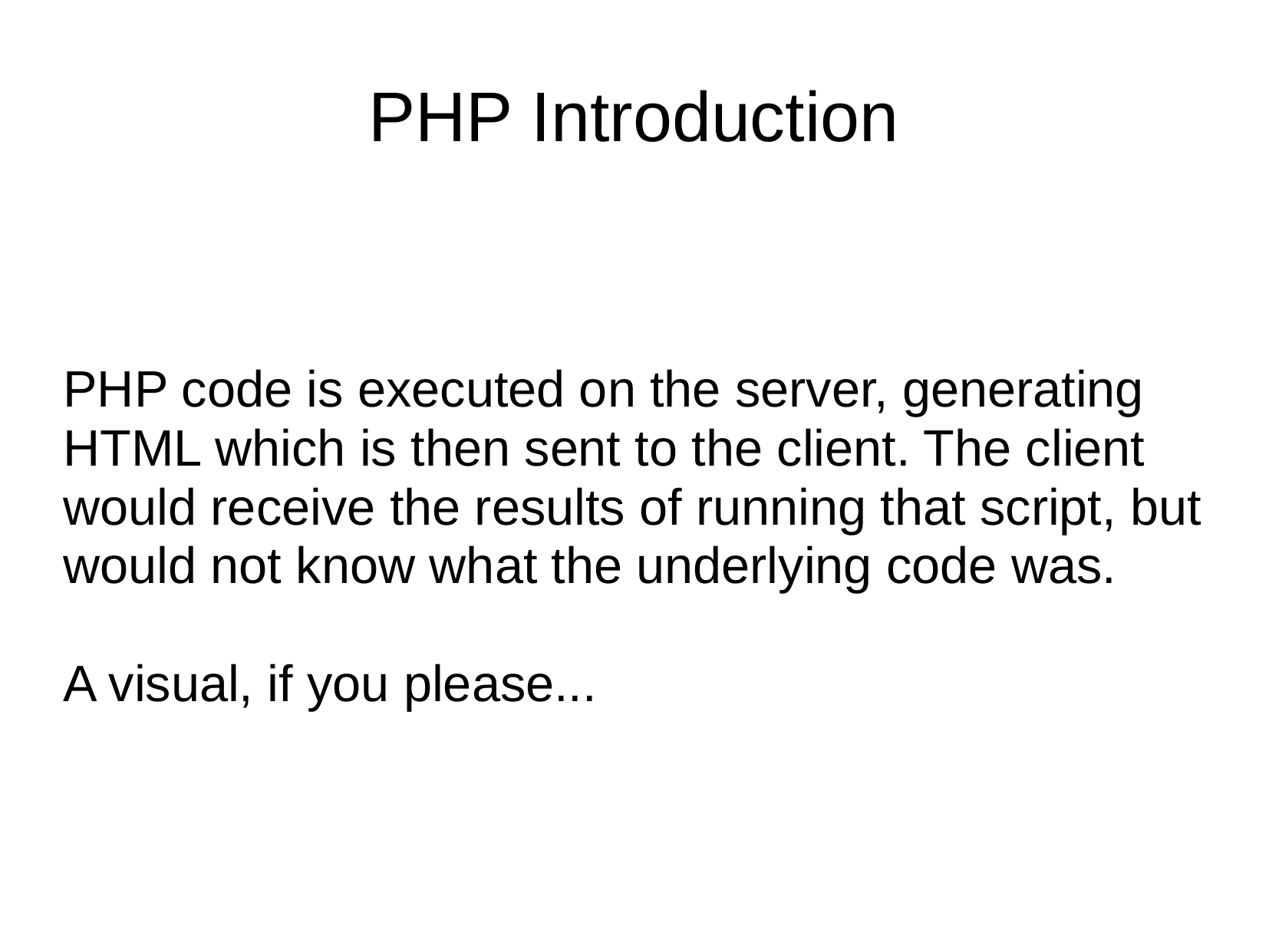

# PHP Introduction
PHP code is executed on the server, generating HTML which is then sent to the client. The client would receive the results of running that script, but would not know what the underlying code was.

A visual, if you please...